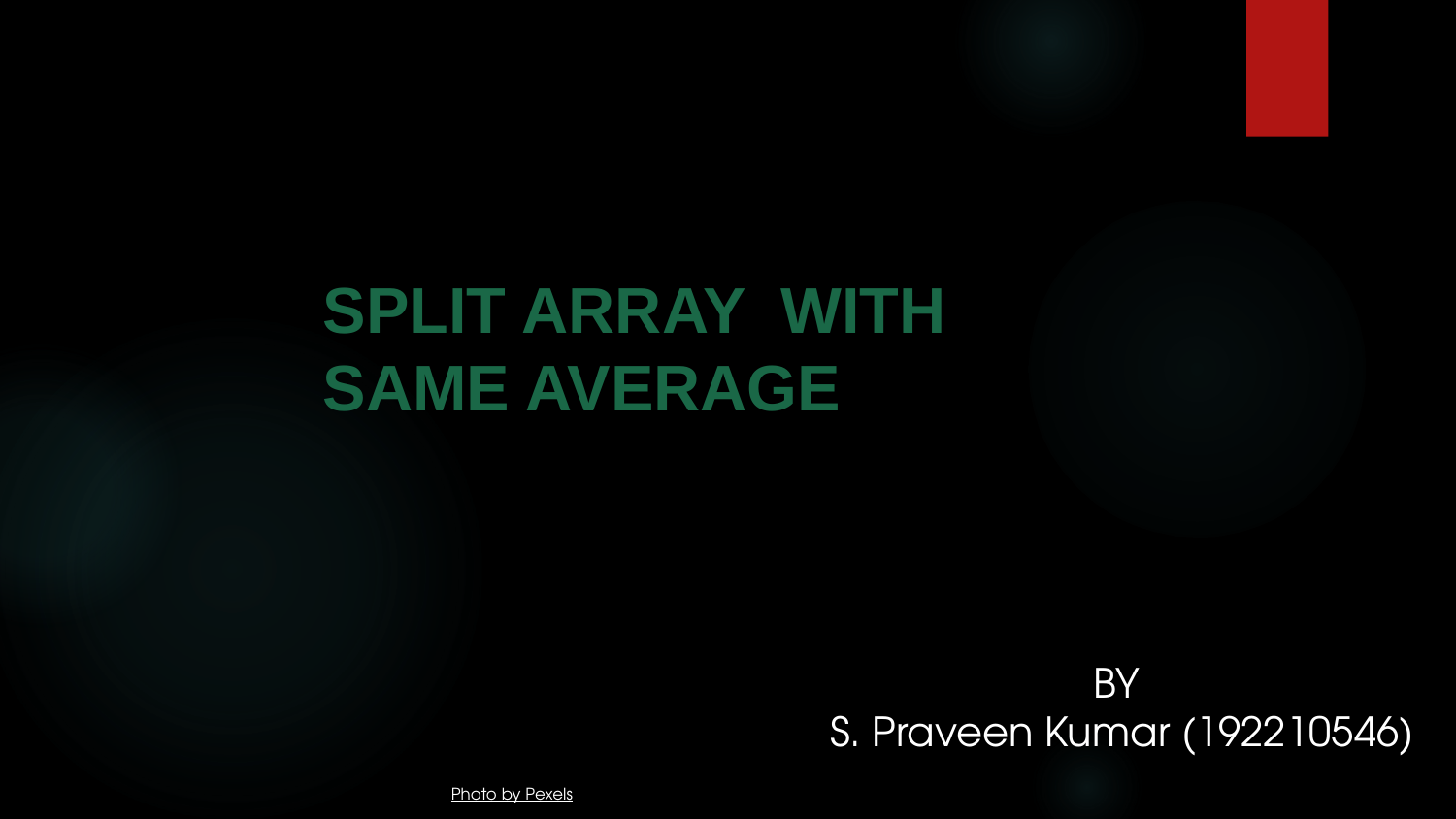

SPLIT ARRAY  WITH SAME AVERAGE
BY
S. Praveen Kumar (192210546)
Photo by Pexels